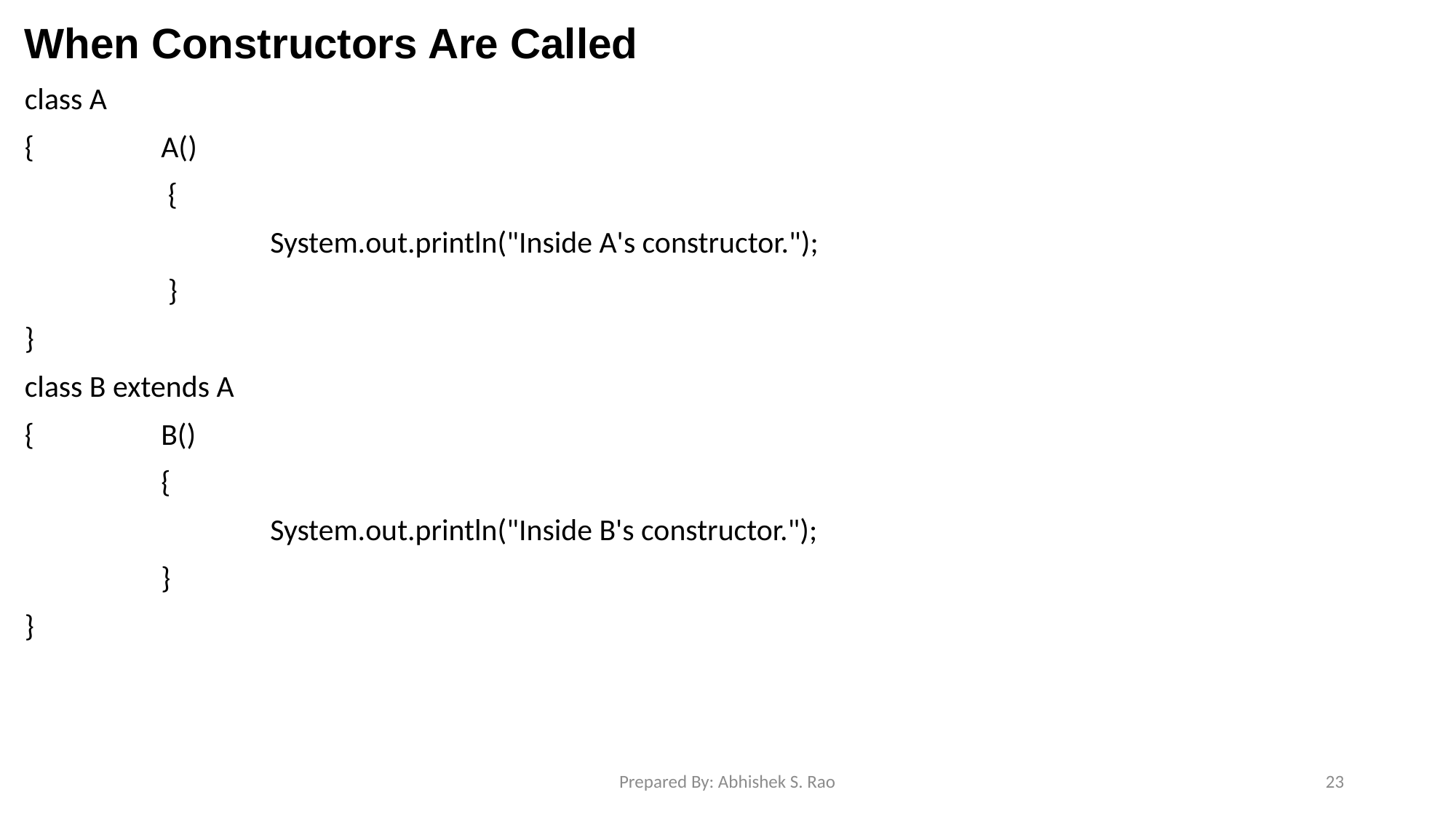

When Constructors Are Called
class A
{		A()
		 {
			System.out.println("Inside A's constructor.");
		 }
}
class B extends A
{		B()
	 	{
			System.out.println("Inside B's constructor.");
		}
}

Prepared By: Abhishek S. Rao
23